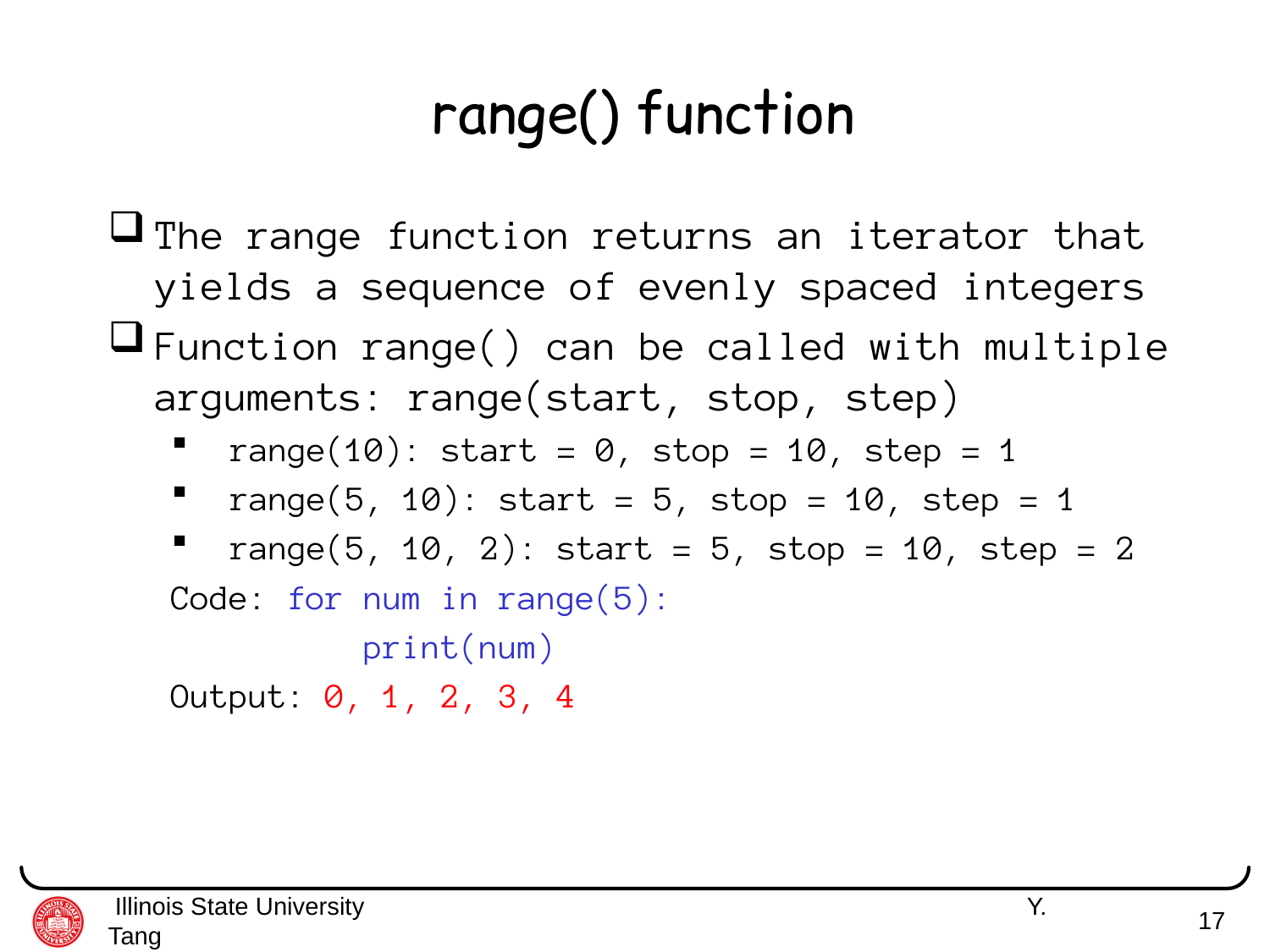

# range() function
The range function returns an iterator that yields a sequence of evenly spaced integers
Function range() can be called with multiple arguments: range(start, stop, step)
 range(10): start = 0, stop = 10, step = 1
 range(5, 10): start = 5, stop = 10, step = 1
 range(5, 10, 2): start = 5, stop = 10, step = 2
Code: for num in range(5):
          print(num)
Output: 0, 1, 2, 3, 4

 Illinois State University                      	                                                           Y. Tang
17